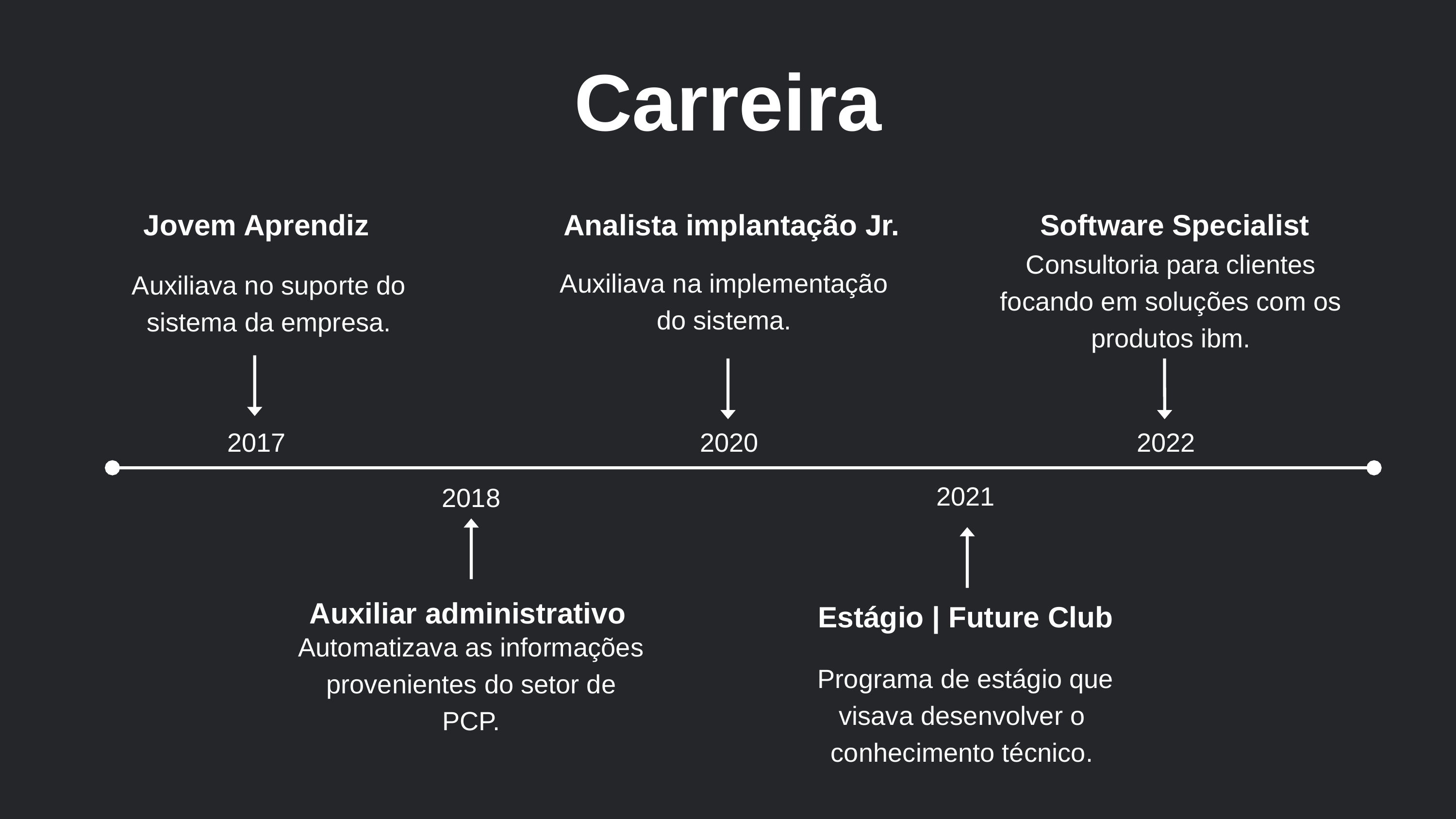

Carreira
Jovem Aprendiz
Analista implantação Jr.
 Software Specialist
Consultoria para clientes focando em soluções com os produtos ibm.
Auxiliava na implementação do sistema.
Auxiliava no suporte do sistema da empresa.

2020
2022
2017

2021
2018

Auxiliar administrativo
Estágio | Future Club
Automatizava as informações provenientes do setor de PCP.
Programa de estágio que visava desenvolver o  conhecimento técnico.